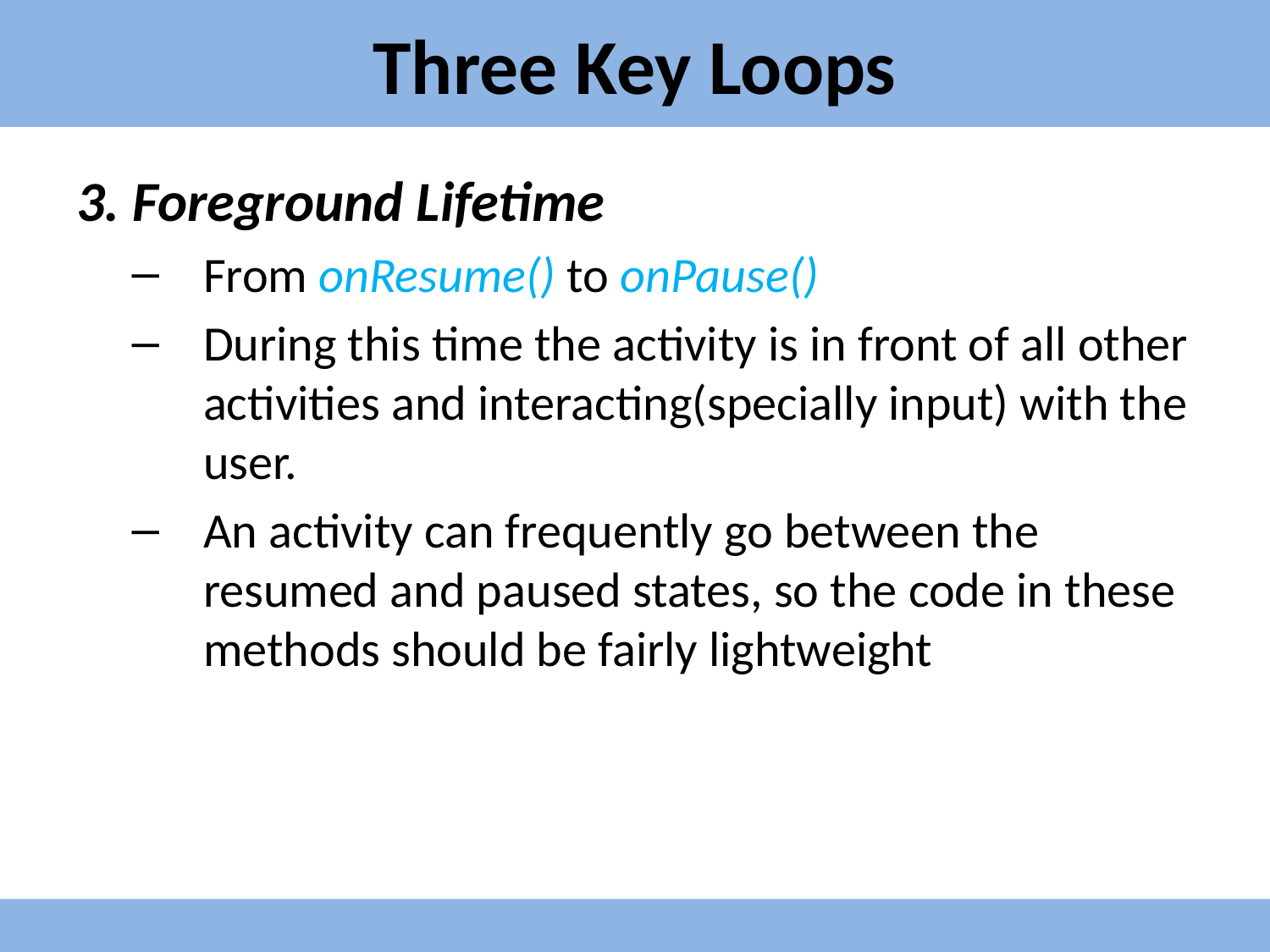

# Three Key Loops
3. Foreground Lifetime
From onResume() to onPause()
During this time the activity is in front of all other activities and interacting(specially input) with the user.
An activity can frequently go between the resumed and paused states, so the code in these methods should be fairly lightweight